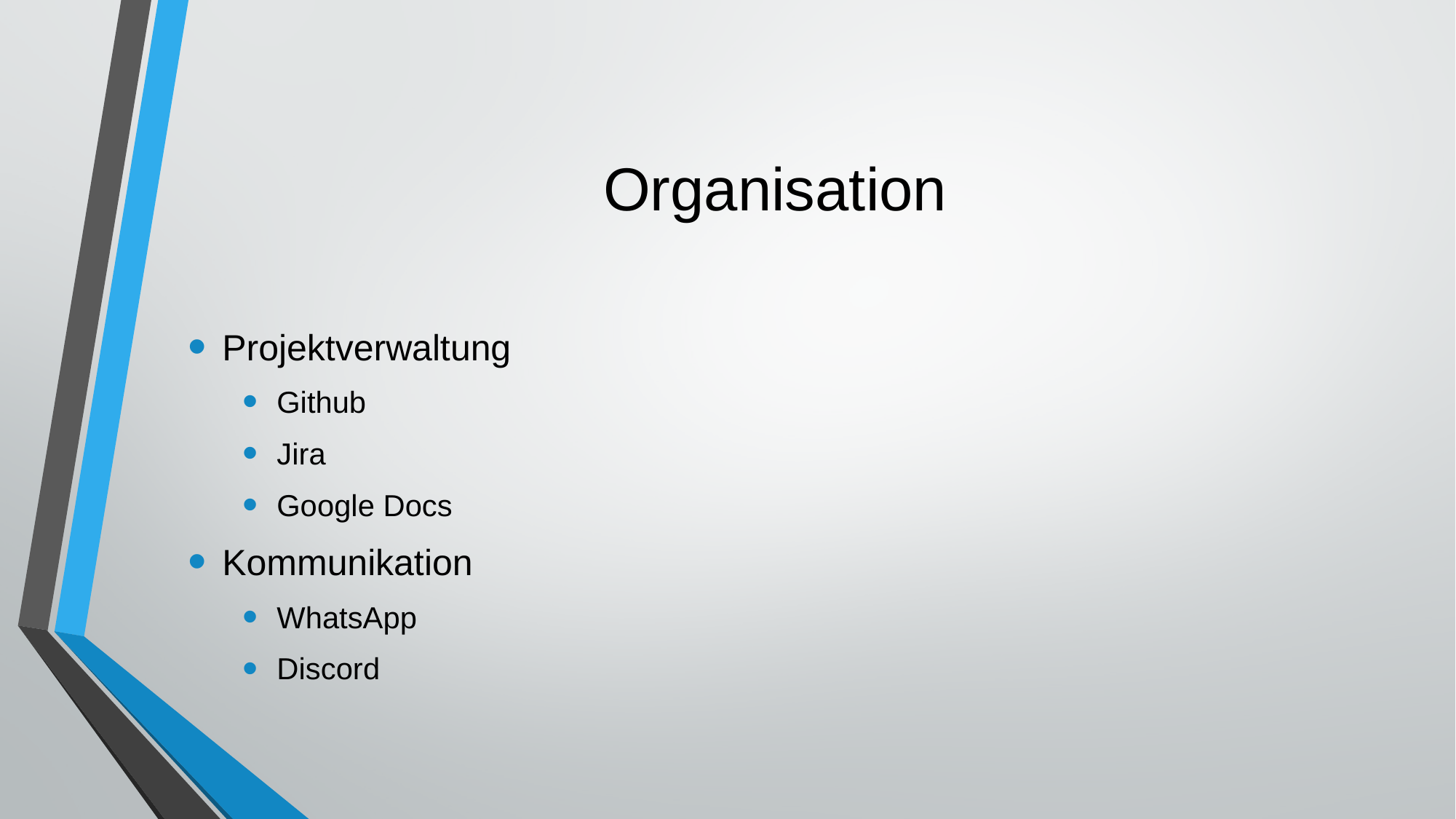

# Organisation
Projektverwaltung
Github
Jira
Google Docs
Kommunikation
WhatsApp
Discord